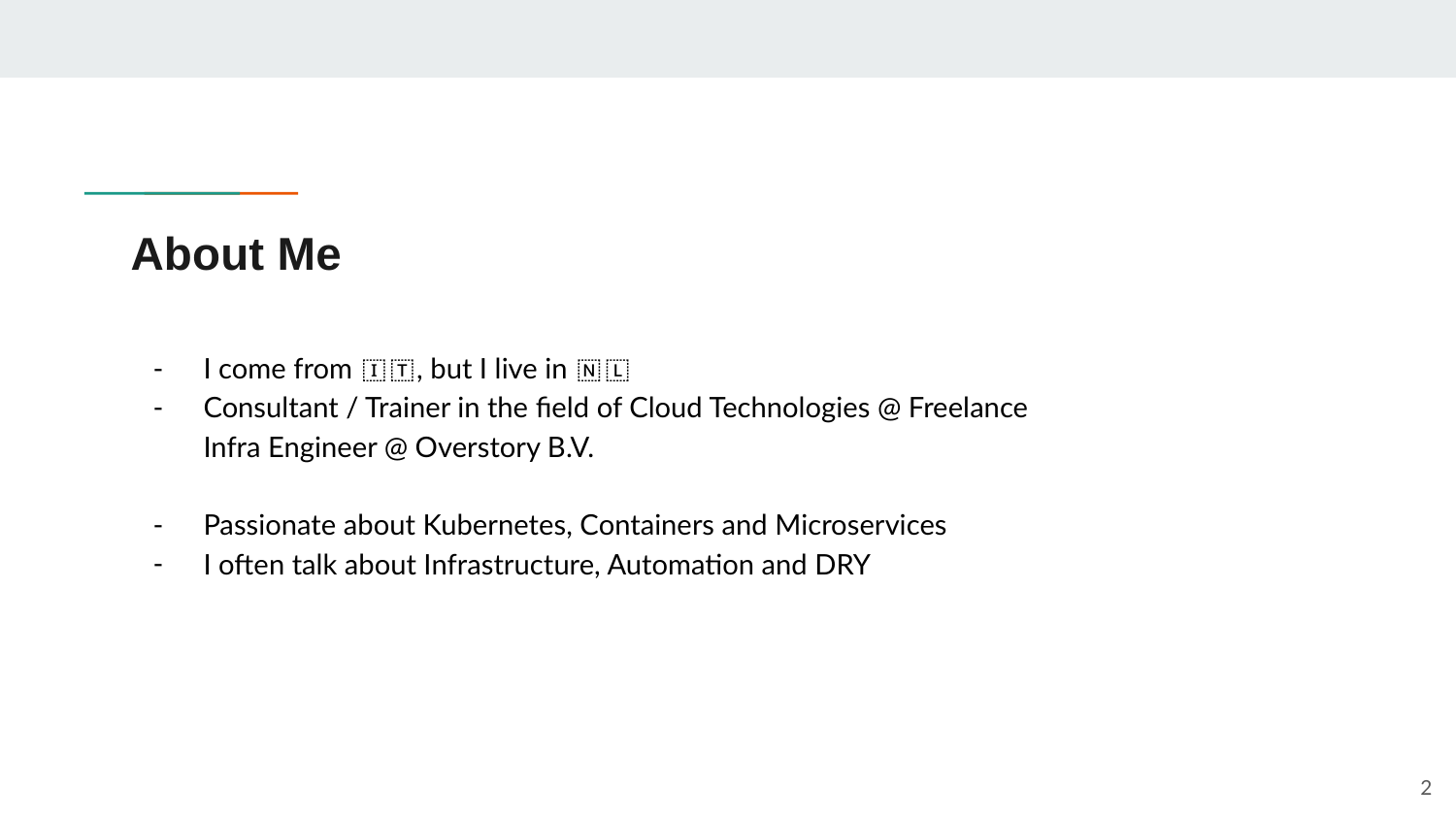

# About Me
I come from 🇮🇹, but I live in 🇳🇱
Consultant / Trainer in the field of Cloud Technologies @ Freelance
Infra Engineer @ Overstory B.V.
Passionate about Kubernetes, Containers and Microservices
I often talk about Infrastructure, Automation and DRY

2